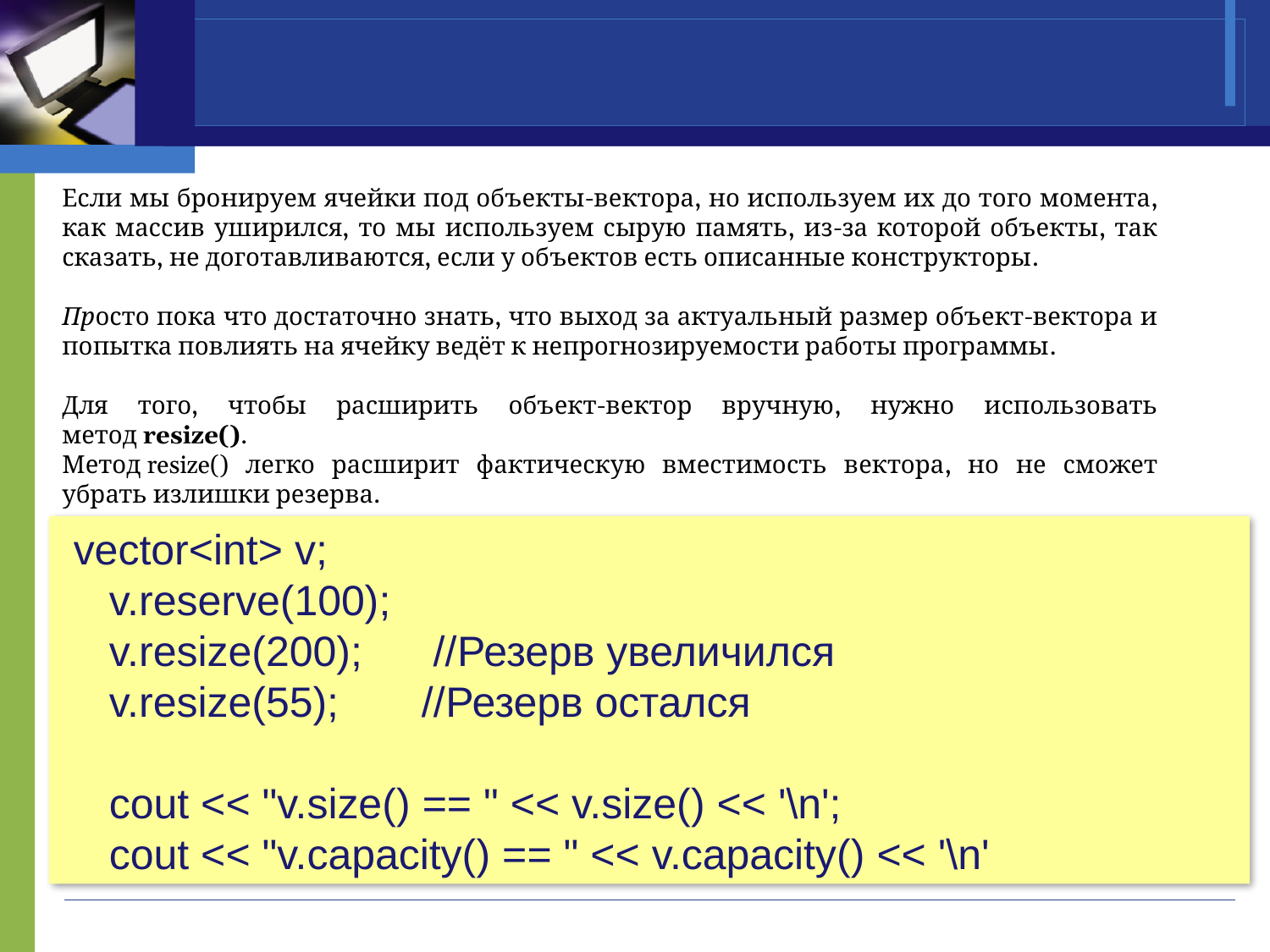

#
Если мы бронируем ячейки под объекты-вектора, но используем их до того момента, как массив уширился, то мы используем сырую память, из-за которой объекты, так сказать, не доготавливаются, если у объектов есть описанные конструкторы.

Просто пока что достаточно знать, что выход за актуальный размер объект-вектора и попытка повлиять на ячейку ведёт к непрогнозируемости работы программы.

Для того, чтобы расширить объект-вектор вручную, нужно использовать метод resize().
Метод resize() легко расширит фактическую вместимость вектора, но не сможет убрать излишки резерва.
 vector<int> v;
    v.reserve(100);
    v.resize(200);      //Резерв увеличился
    v.resize(55);       //Резерв остался

    cout << "v.size() == " << v.size() << '\n';
    cout << "v.capacity() == " << v.capacity() << '\n'